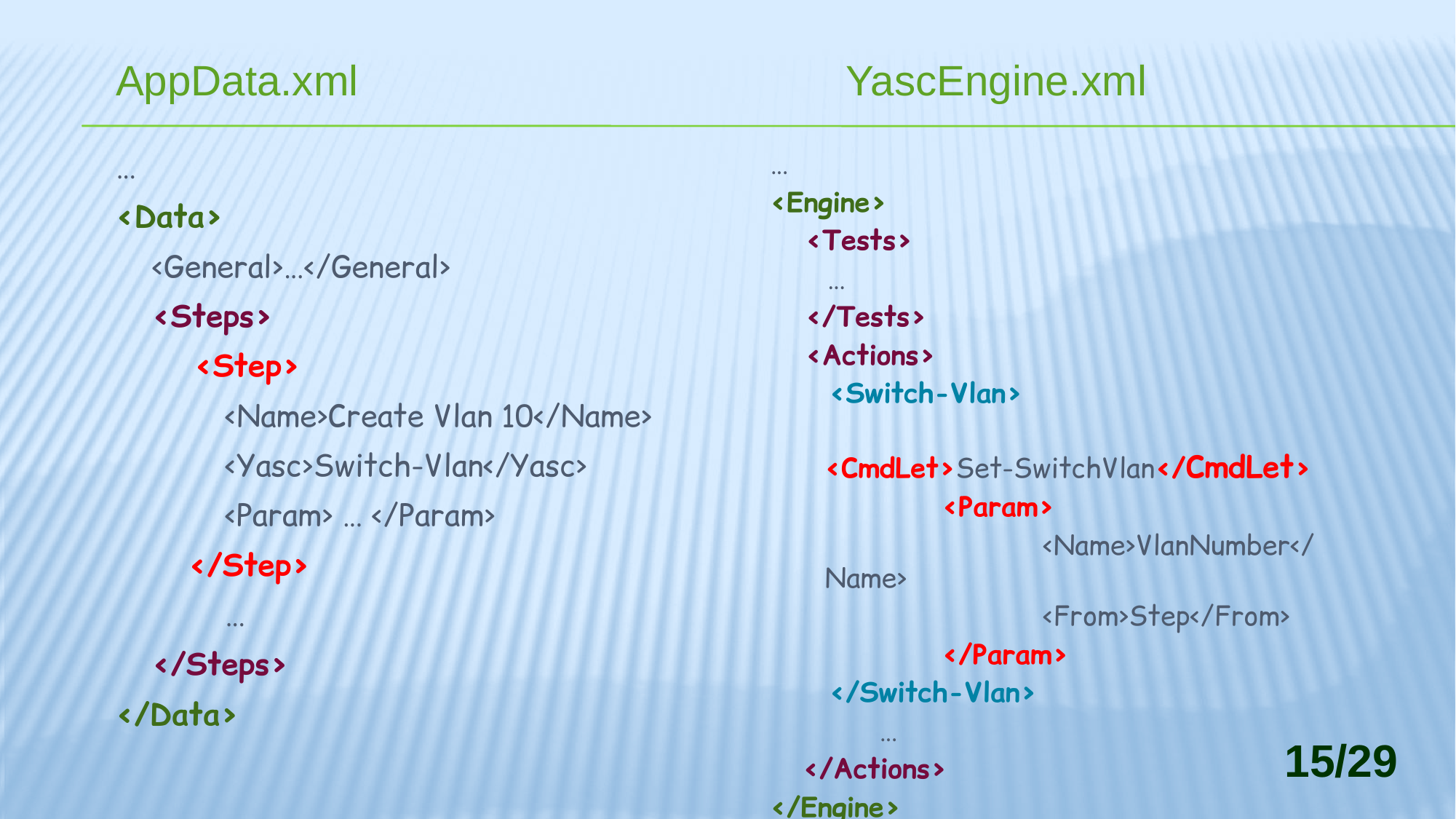

AppData.xml
YascEngine.xml
…
<Data>
    <General>…</General>
    <Steps>
      <Step>
	<Name>Create Vlan 10</Name>
	<Yasc>Switch-Vlan</Yasc>
	<Param> … </Param>
        </Step>
	…
    </Steps>
</Data>
…
<Engine>
   <Tests>
       …
   </Tests>
   <Actions>
     <Switch-Vlan>
	 <CmdLet>Set-SwitchVlan</CmdLet>
	 <Param>
		<Name>VlanNumber</Name>
		<From>Step</From>
	 </Param>
     </Switch-Vlan>
	…
    </Actions>
</Engine>
15/29